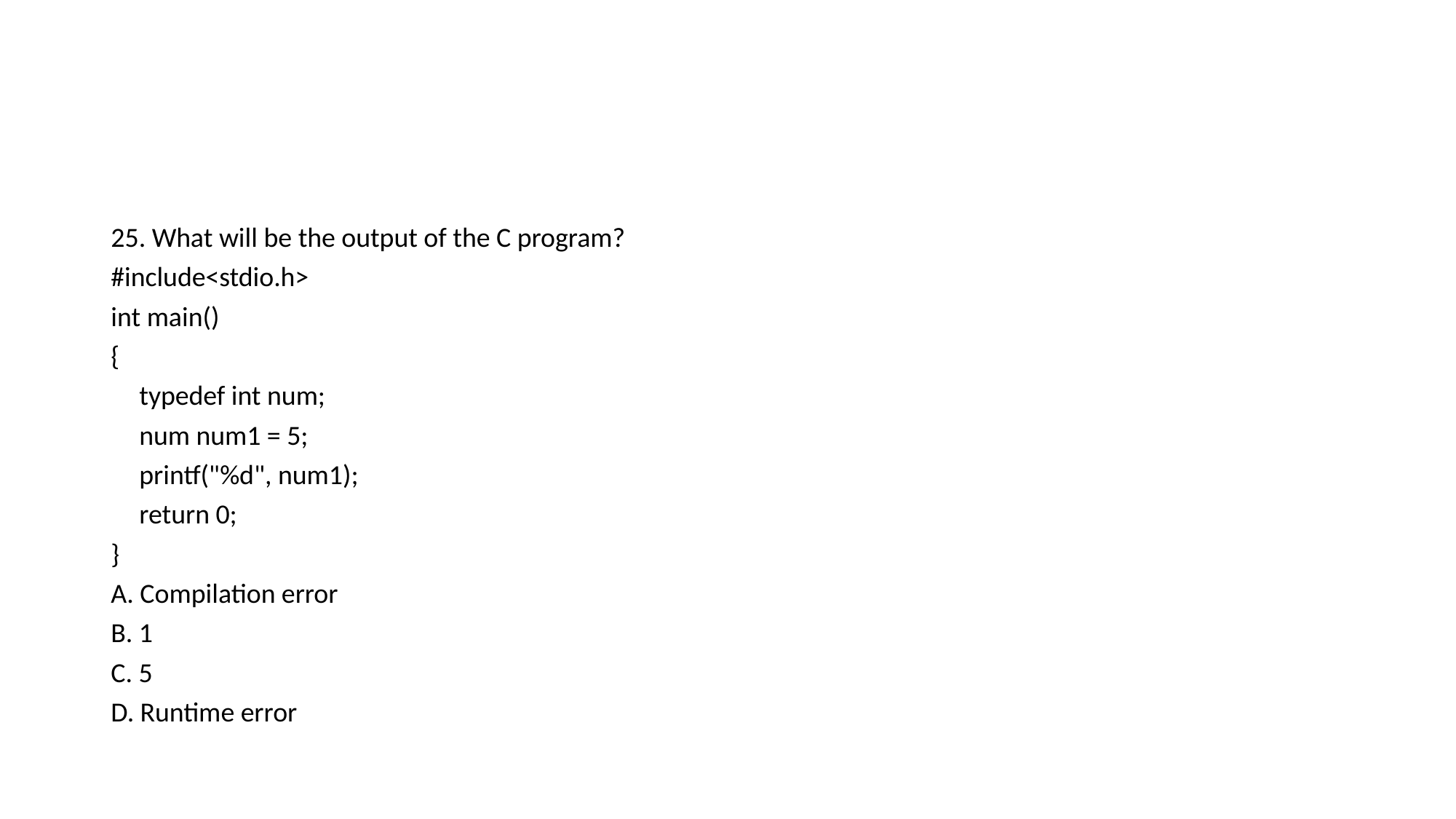

25. What will be the output of the C program?
#include<stdio.h>
int main()
{
	typedef int num;
	num num1 = 5;
	printf("%d", num1);
	return 0;
}
A. Compilation error
B. 1
C. 5
D. Runtime error